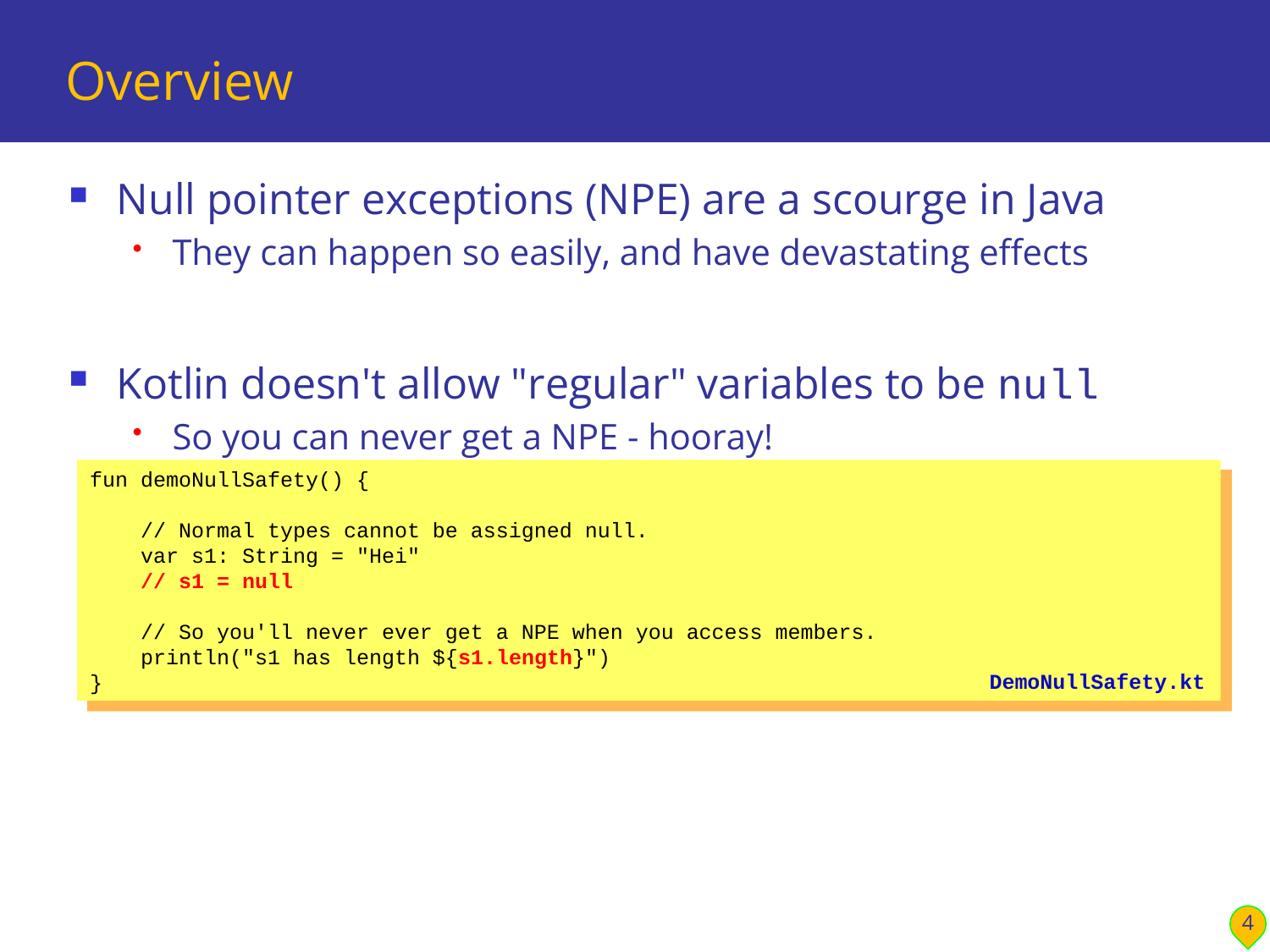

# Overview
Null pointer exceptions (NPE) are a scourge in Java
They can happen so easily, and have devastating effects

Kotlin doesn't allow "regular" variables to be null
So you can never get a NPE - hooray!
fun demoNullSafety() {

    // Normal types cannot be assigned null.
    var s1: String = "Hei"
    // s1 = null

    // So you'll never ever get a NPE when you access members.
    println("s1 has length ${s1.length}")
}
DemoNullSafety.kt
4